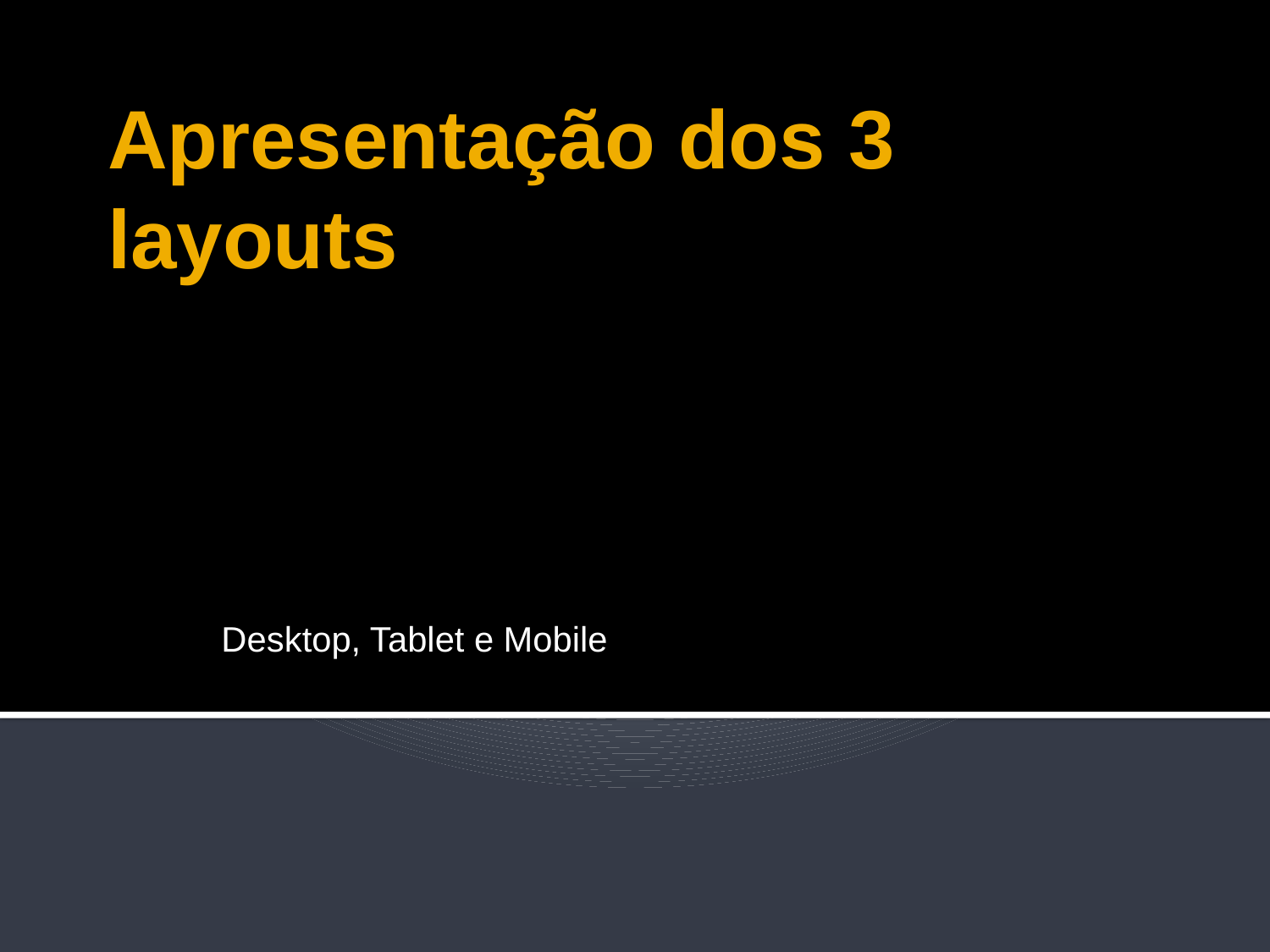

# Apresentação dos 3 layouts
Desktop, Tablet e Mobile